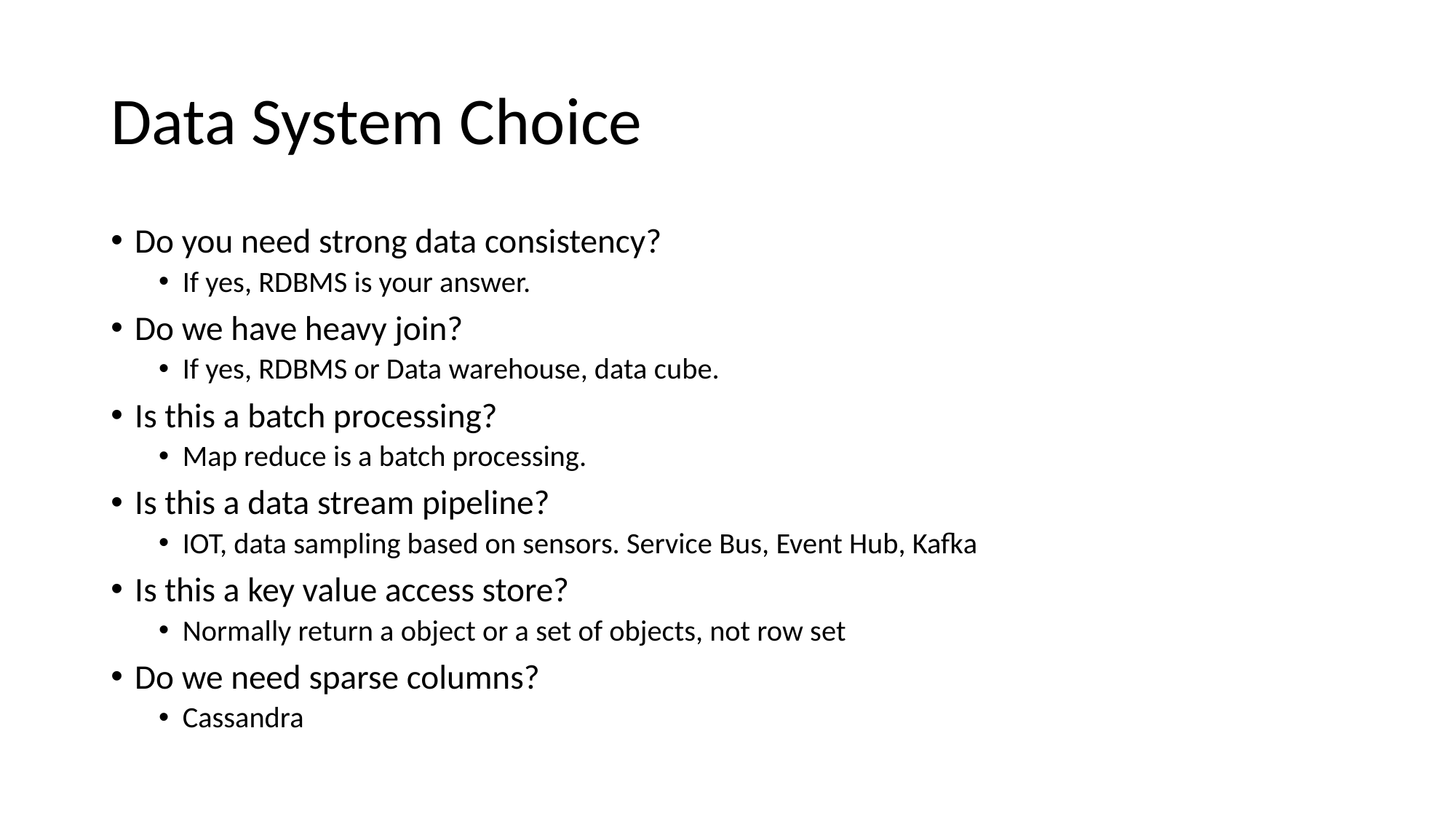

# Data System Choice
Do you need strong data consistency?
If yes, RDBMS is your answer.
Do we have heavy join?
If yes, RDBMS or Data warehouse, data cube.
Is this a batch processing?
Map reduce is a batch processing.
Is this a data stream pipeline?
IOT, data sampling based on sensors. Service Bus, Event Hub, Kafka
Is this a key value access store?
Normally return a object or a set of objects, not row set
Do we need sparse columns?
Cassandra